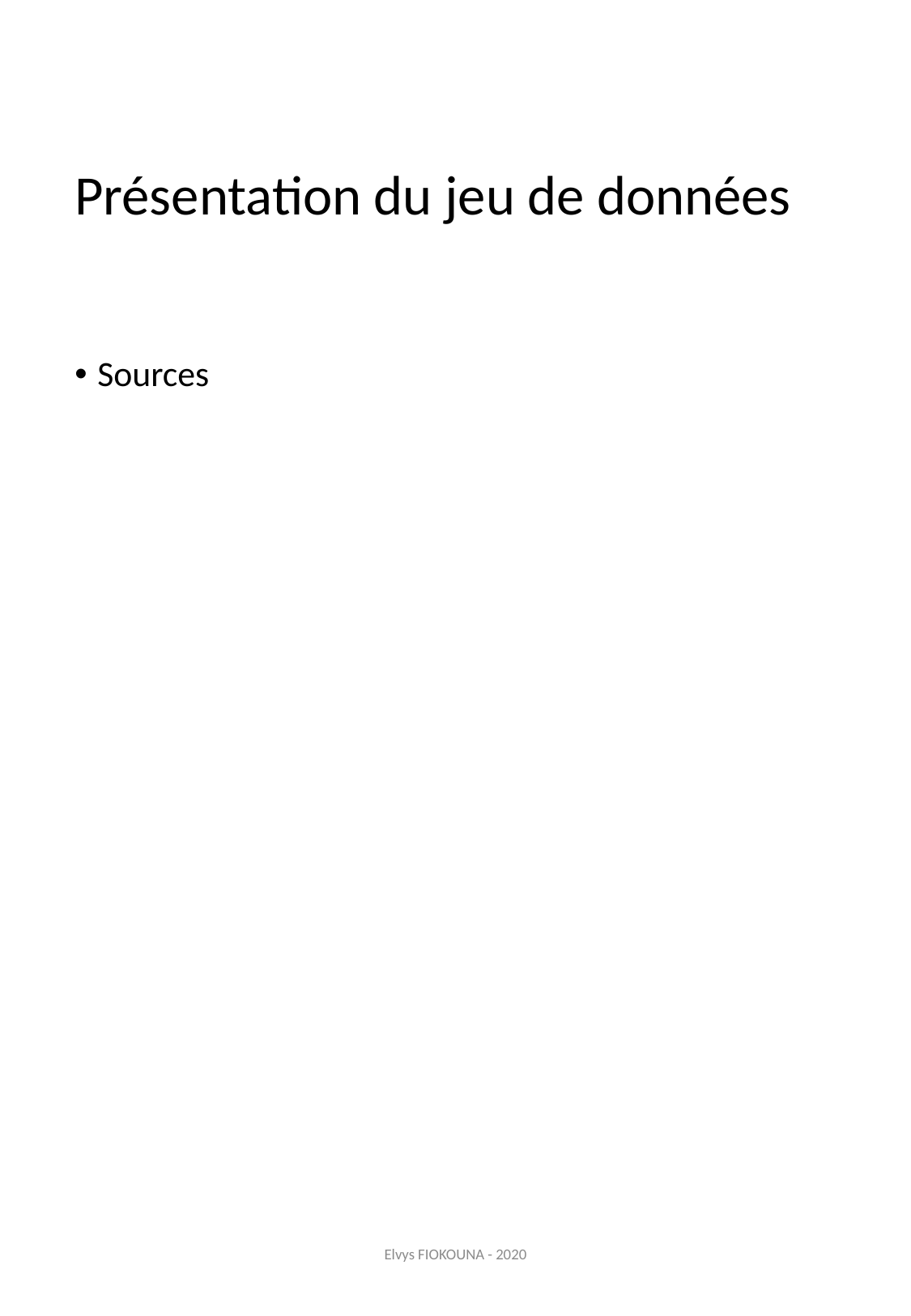

# Présentation du jeu de données
Sources
Elvys FIOKOUNA - 2020